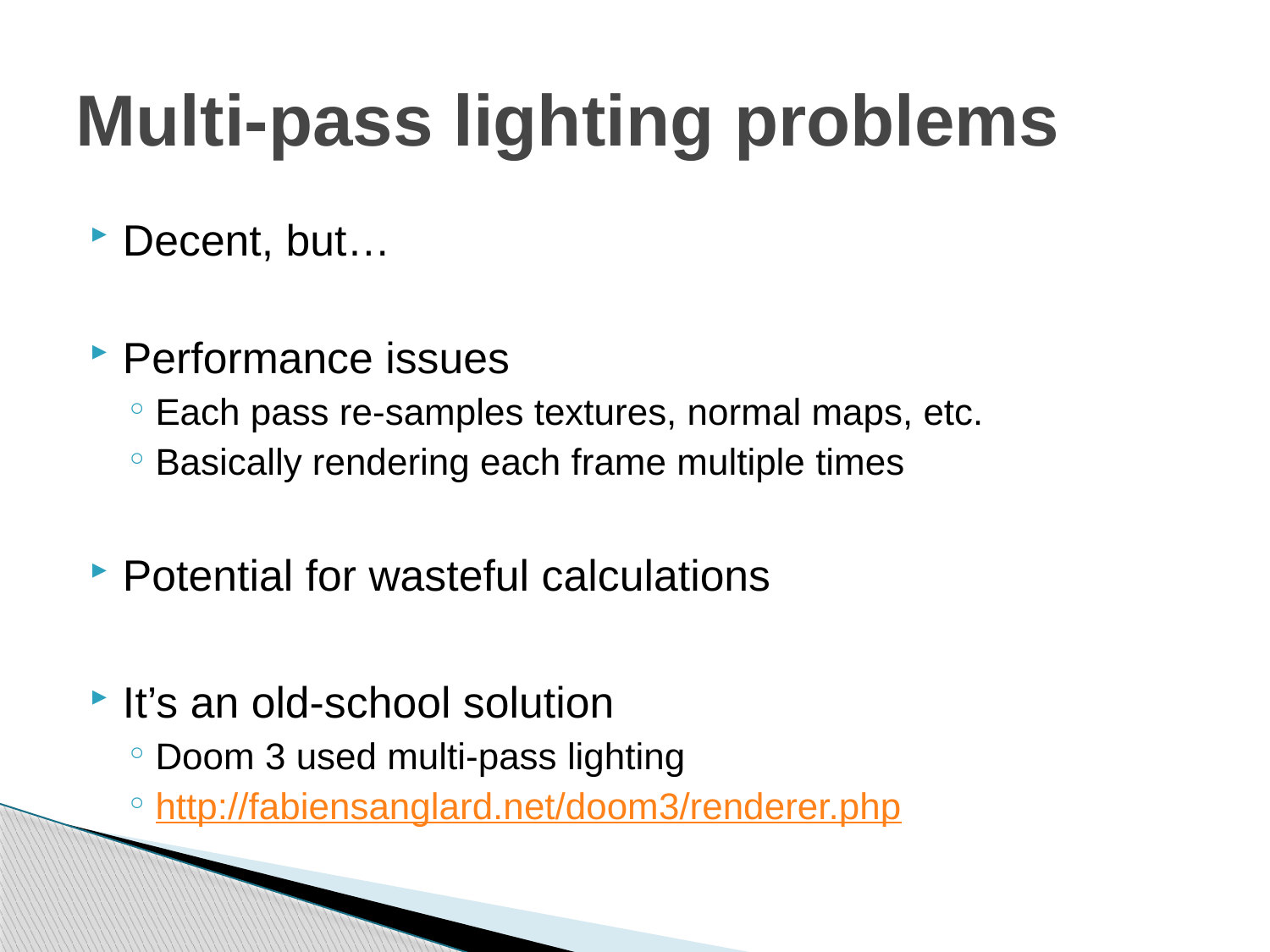

# Multi-pass lighting problems
Decent, but…

Performance issues
Each pass re-samples textures, normal maps, etc.
Basically rendering each frame multiple times

Potential for wasteful calculations

It’s an old-school solution
Doom 3 used multi-pass lighting
http://fabiensanglard.net/doom3/renderer.php